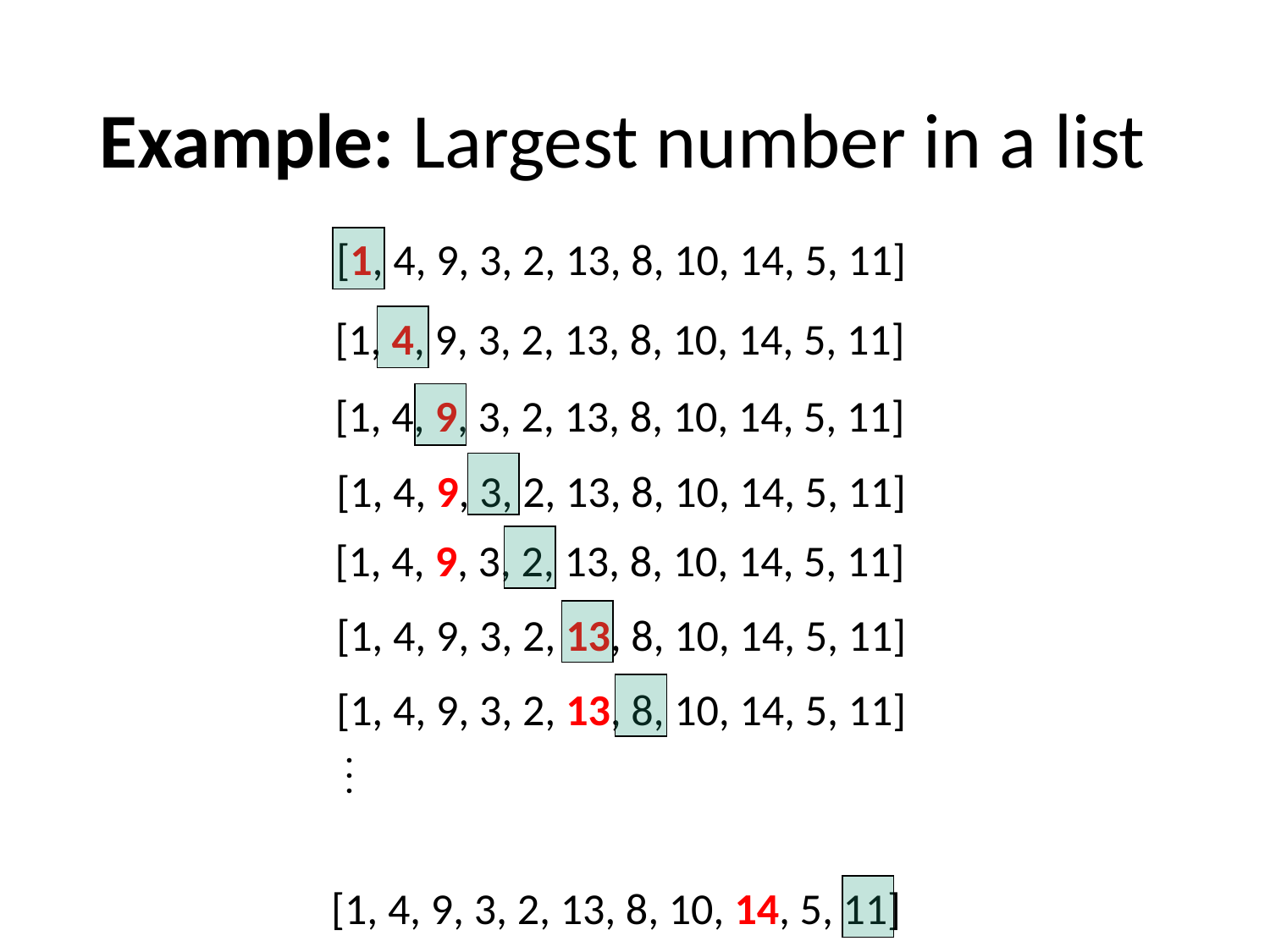

Example: Largest number in a list
[1, 4, 9, 3, 2, 13, 8, 10, 14, 5, 11]

[1, 4, 9, 3, 2, 13, 8, 10, 14, 5, 11]

[1, 4, 9, 3, 2, 13, 8, 10, 14, 5, 11]

[1, 4, 9, 3, 2, 13, 8, 10, 14, 5, 11]

[1, 4, 9, 3, 2, 13, 8, 10, 14, 5, 11]

[1, 4, 9, 3, 2, 13, 8, 10, 14, 5, 11]

[1, 4, 9, 3, 2, 13, 8, 10, 14, 5, 11]

.
.
.
[1, 4, 9, 3, 2, 13, 8, 10, 14, 5, 11]